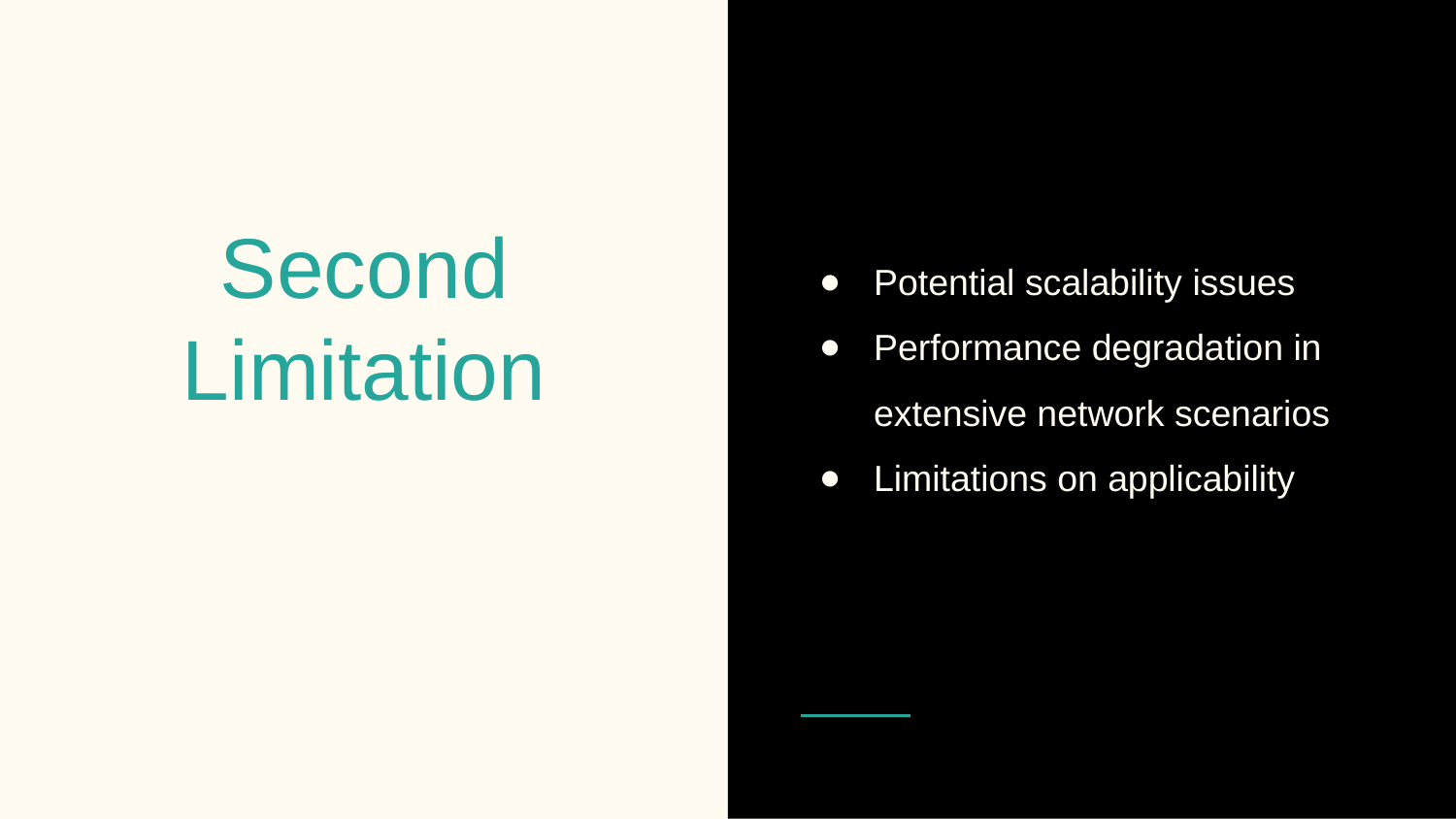

Potential scalability issues
Performance degradation in extensive network scenarios
Limitations on applicability

# Second Limitation